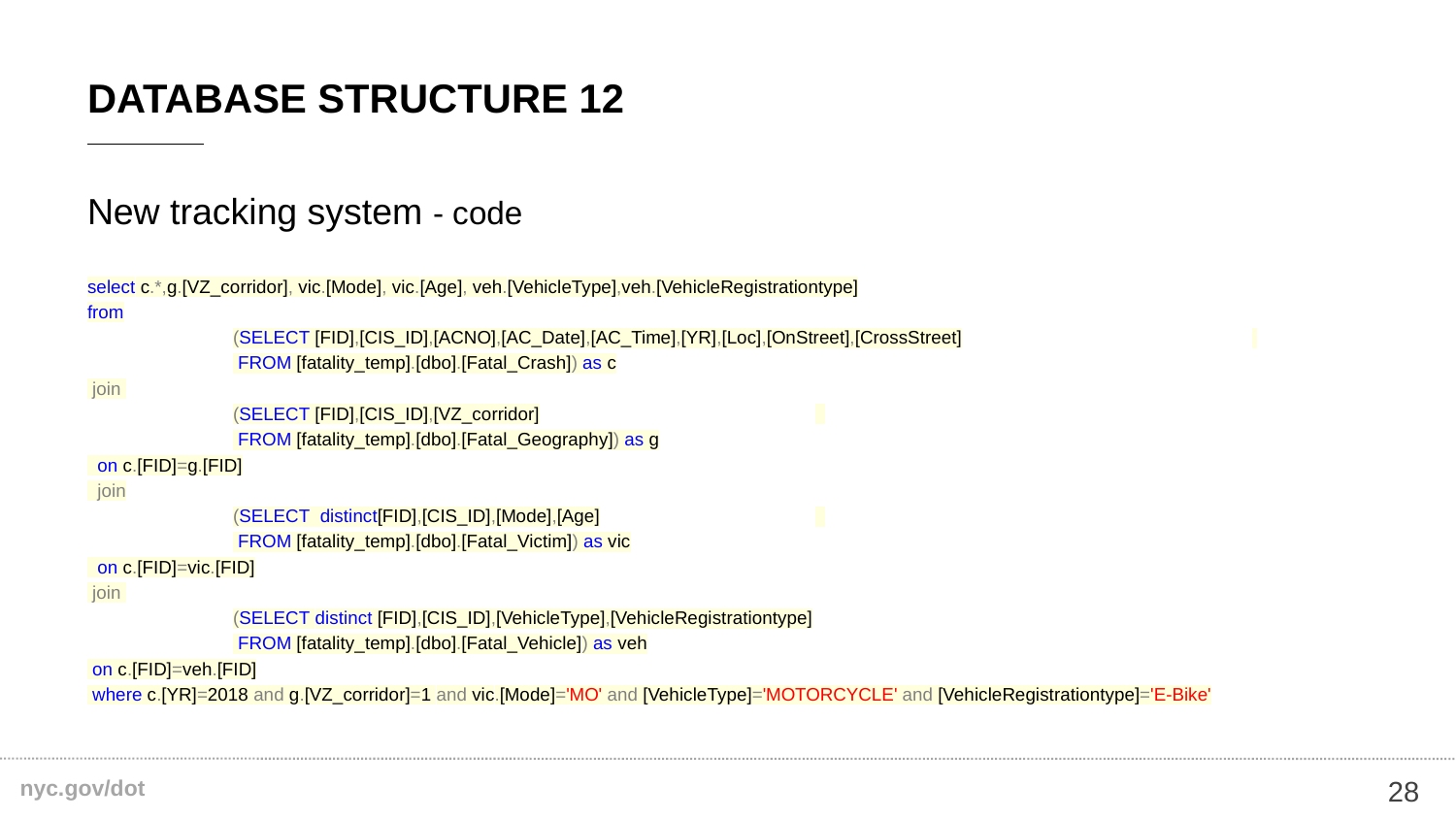

# DataBase STRUCTURE 12
New tracking system - code

select c.*,g.[VZ_corridor], vic.[Mode], vic.[Age], veh.[VehicleType],veh.[VehicleRegistrationtype]
from
	(SELECT [FID],[CIS_ID],[ACNO],[AC_Date],[AC_Time],[YR],[Loc],[OnStreet],[CrossStreet]
	 FROM [fatality_temp].[dbo].[Fatal_Crash]) as c
 join
	(SELECT [FID],[CIS_ID],[VZ_corridor]
	 FROM [fatality_temp].[dbo].[Fatal_Geography]) as g
  on c.[FID]=g.[FID]
  join
	(SELECT  distinct[FID],[CIS_ID],[Mode],[Age]
	 FROM [fatality_temp].[dbo].[Fatal_Victim]) as vic
  on c.[FID]=vic.[FID]
 join
	(SELECT distinct [FID],[CIS_ID],[VehicleType],[VehicleRegistrationtype]
	 FROM [fatality_temp].[dbo].[Fatal_Vehicle]) as veh
 on c.[FID]=veh.[FID]
 where c.[YR]=2018 and g.[VZ_corridor]=1 and vic.[Mode]='MO' and [VehicleType]='MOTORCYCLE' and [VehicleRegistrationtype]='E-Bike'

28